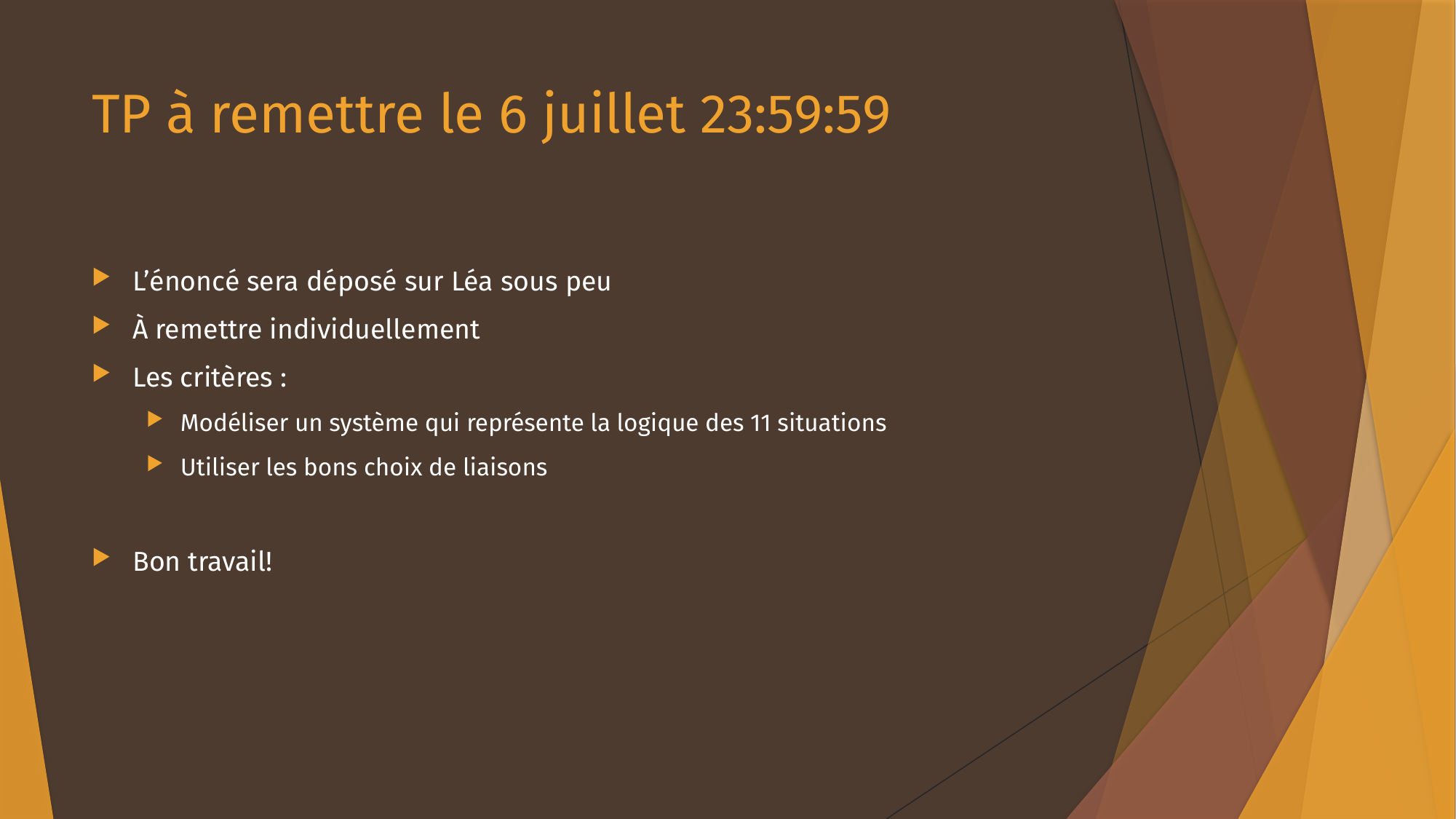

# TP à remettre le 6 juillet 23:59:59
L’énoncé sera déposé sur Léa sous peu
À remettre individuellement
Les critères :
Modéliser un système qui représente la logique des 11 situations
Utiliser les bons choix de liaisons

Bon travail!